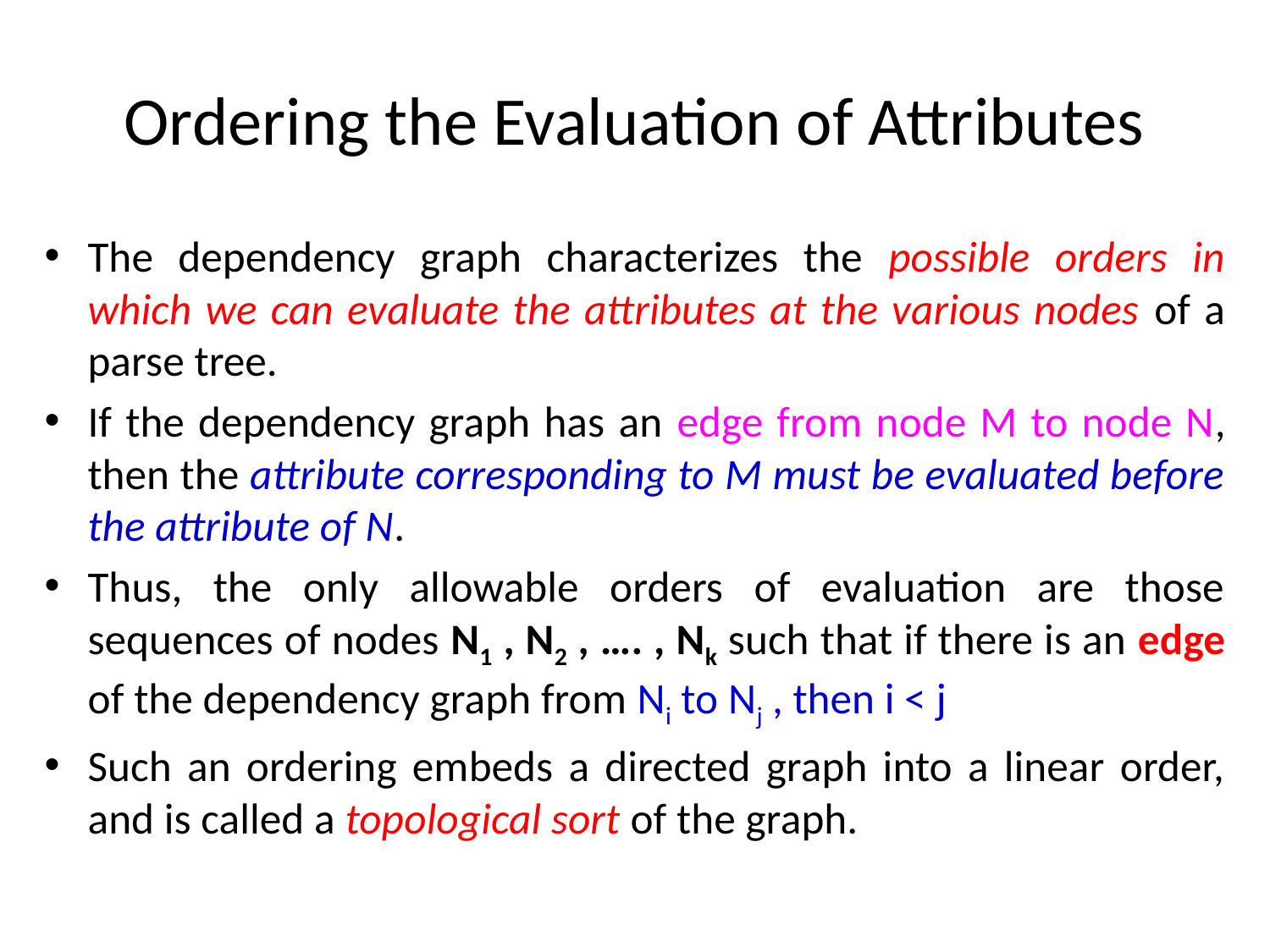

# Ordering the Evaluation of Attributes
The dependency graph characterizes the possible orders in which we can evaluate the attributes at the various nodes of a parse tree.
If the dependency graph has an edge from node M to node N, then the attribute corresponding to M must be evaluated before the attribute of N.
Thus, the only allowable orders of evaluation are those sequences of nodes N1 , N2 , …. , Nk such that if there is an edge of the dependency graph from Ni to Nj , then i < j
Such an ordering embeds a directed graph into a linear order, and is called a topological sort of the graph.